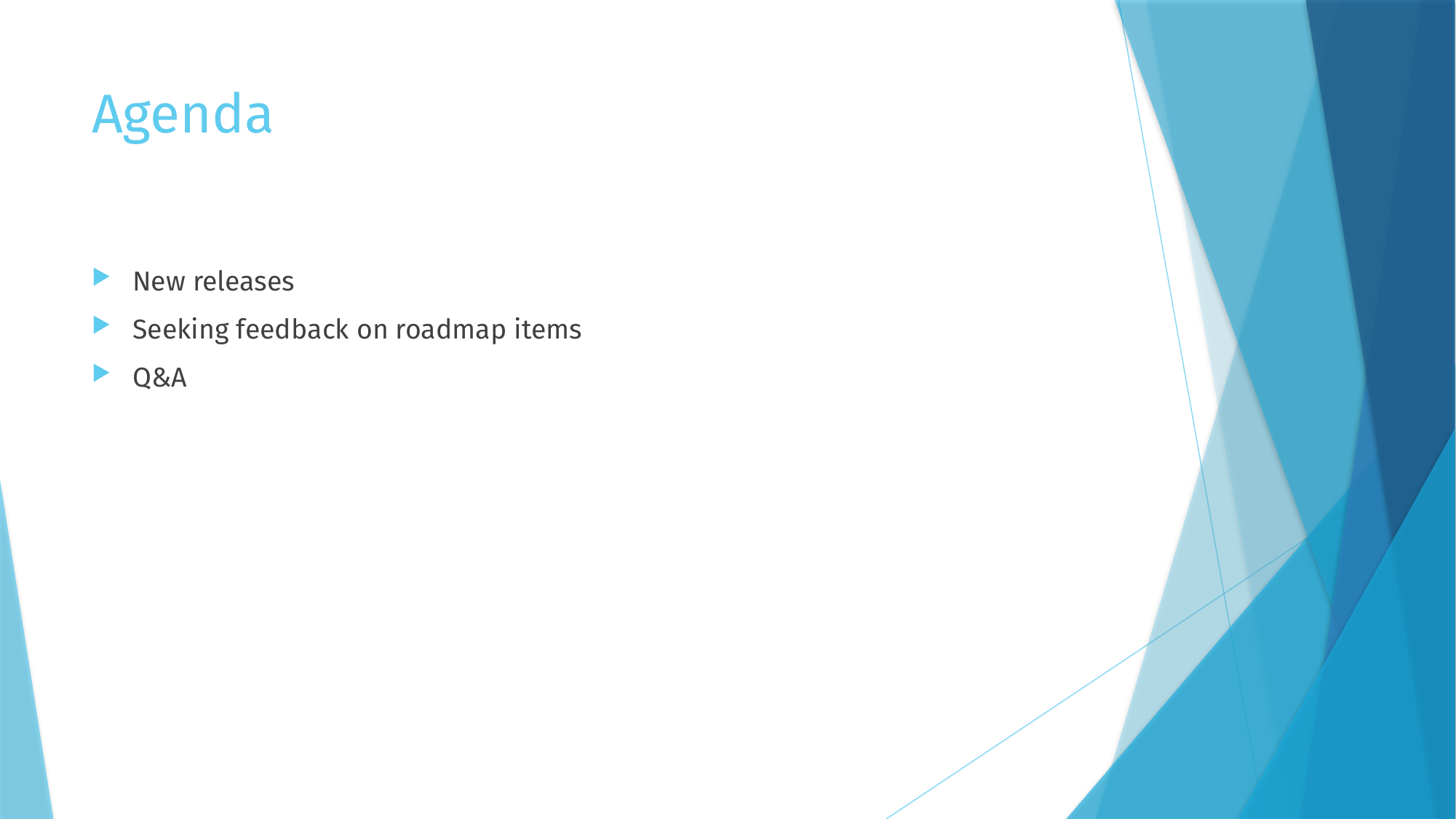

# Agenda
New releases
Seeking feedback on roadmap items
Q&A